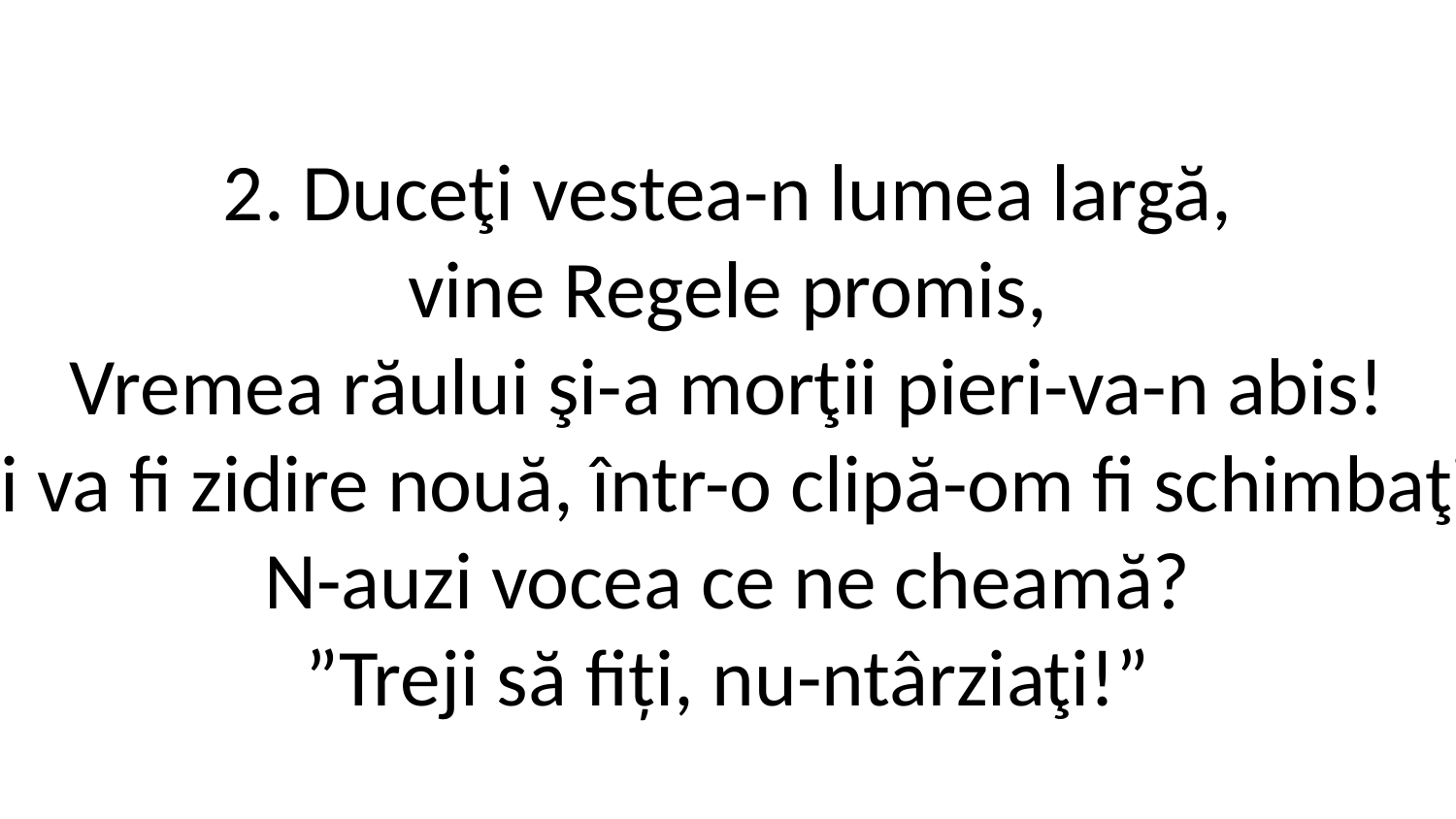

2. Duceţi vestea-n lumea largă,
vine Regele promis,
Vremea răului şi-a morţii pieri-va-n abis!
Și va fi zidire nouă, într-o clipă-om fi schimbaţi.
N-auzi vocea ce ne cheamă?
”Treji să fiți, nu-ntârziaţi!”